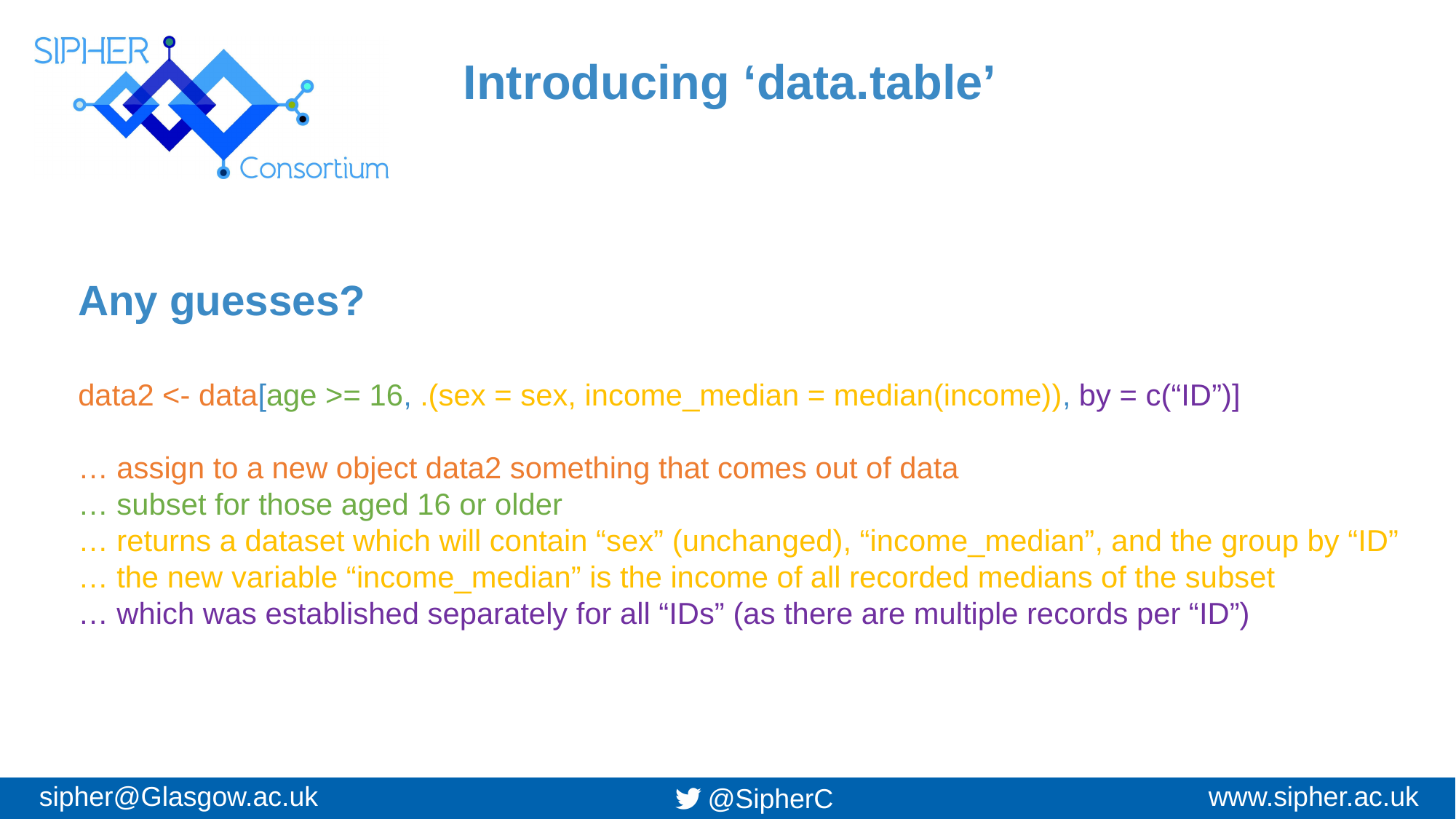

Introducing ‘data.table’

Any guesses?

data2 <- data[age >= 16, .(sex = sex, income_median = median(income)), by = c(“ID”)]

… assign to a new object data2 something that comes out of data
… subset for those aged 16 or older
… returns a dataset which will contain “sex” (unchanged), “income_median”, and the group by “ID”
… the new variable “income_median” is the income of all recorded medians of the subset
… which was established separately for all “IDs” (as there are multiple records per “ID”)